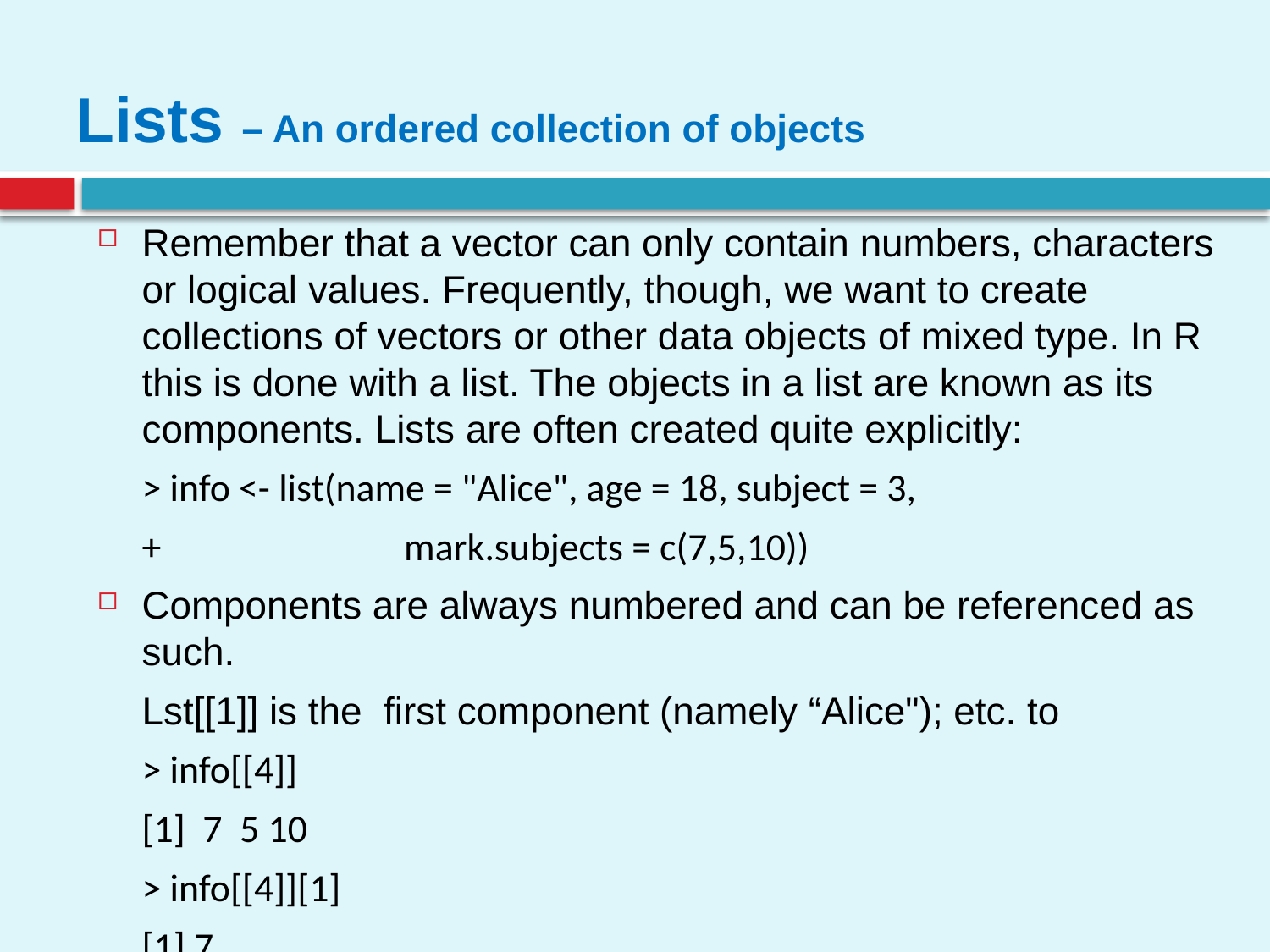

# Lists – An ordered collection of objects
Remember that a vector can only contain numbers, characters or logical values. Frequently, though, we want to create collections of vectors or other data objects of mixed type. In R this is done with a list. The objects in a list are known as its components. Lists are often created quite explicitly:
	> info <- list(name = "Alice", age = 18, subject = 3,
	+                            mark.subjects = c(7,5,10))
Components are always numbered and can be referenced as such.
	Lst[[1]] is the  first component (namely “Alice"); etc. to
	> info[[4]]
	[1]  7  5 10
	> info[[4]][1]
	[1] 7